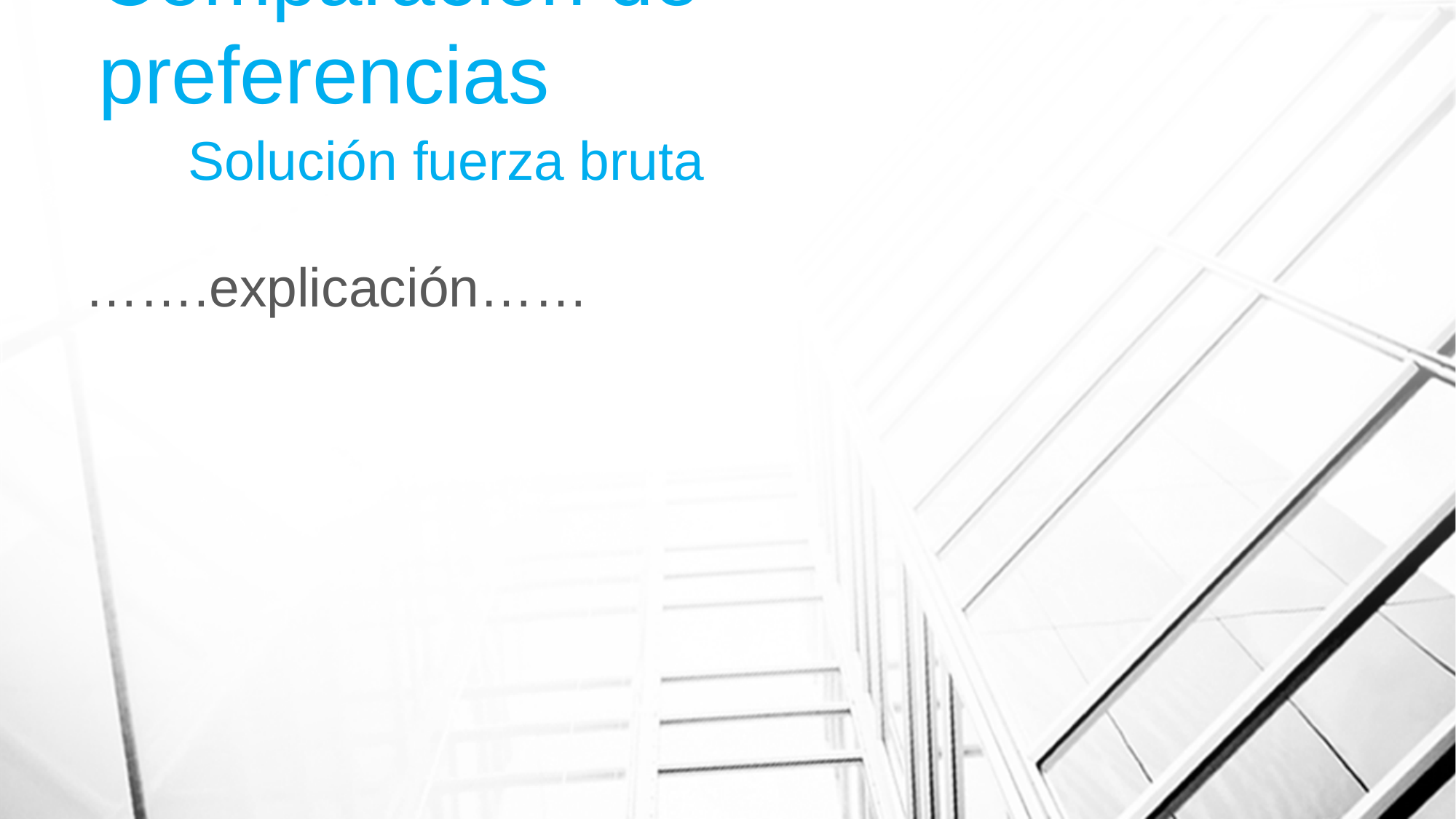

Comparación de preferencias
Solución fuerza bruta
…….explicación……